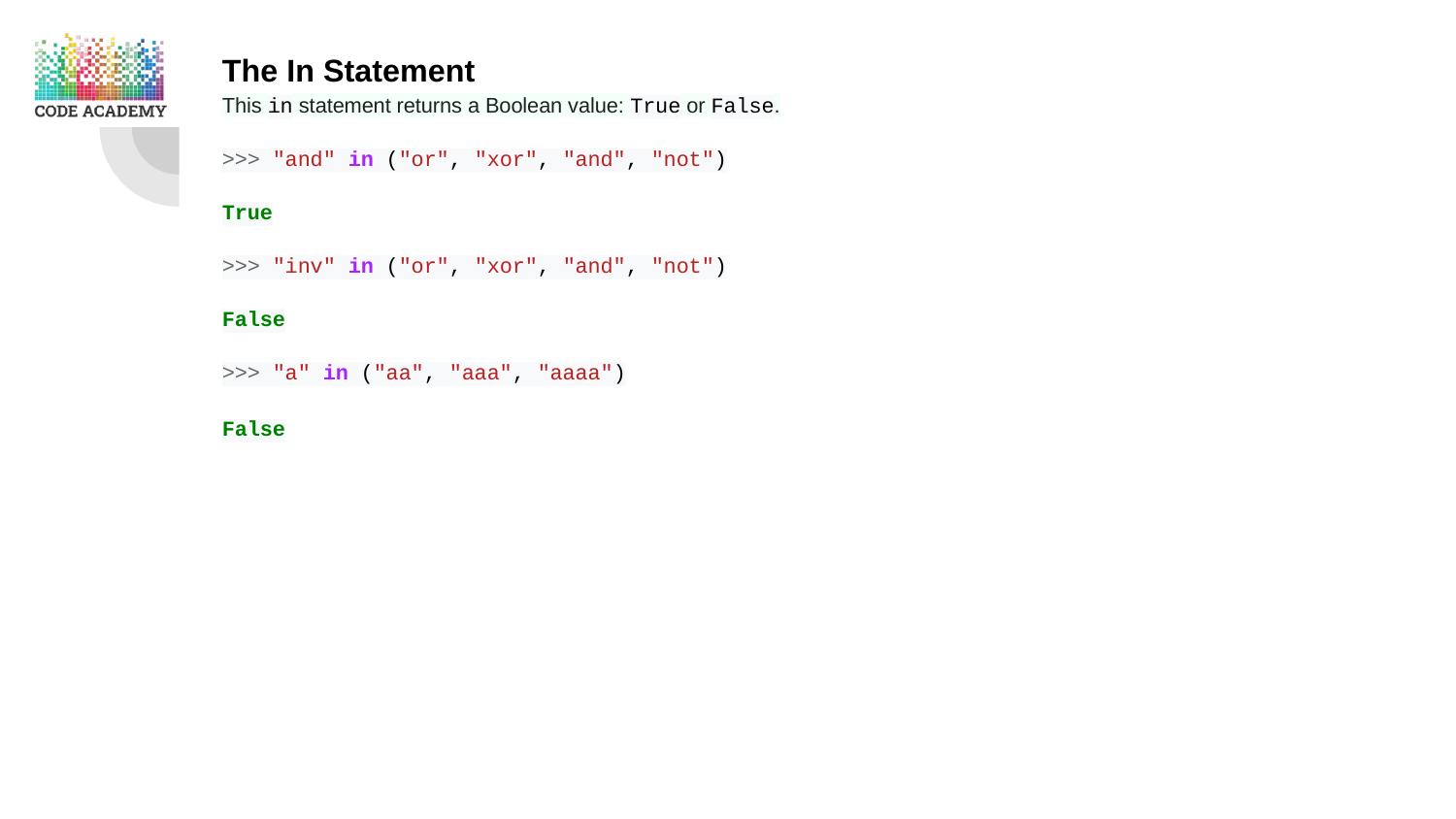

The In Statement
This in statement returns a Boolean value: True or False.
>>> "and" in ("or", "xor", "and", "not")
True
>>> "inv" in ("or", "xor", "and", "not")
False
>>> "a" in ("aa", "aaa", "aaaa")
False